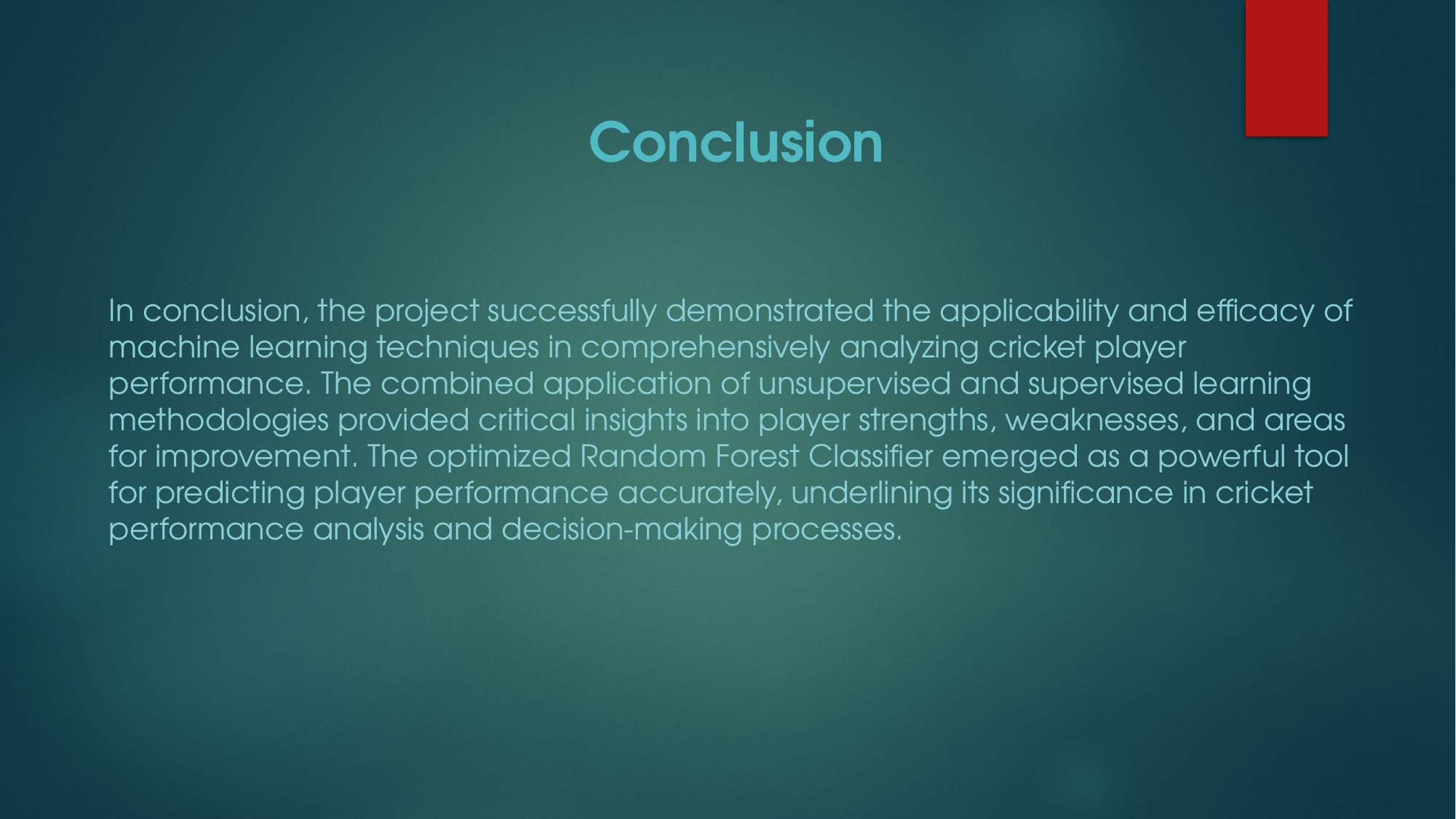

Conclusion

In conclusion, the project successfully demonstrated the applicability and efficacy of machine learning techniques in comprehensively analyzing cricket player performance. The combined application of unsupervised and supervised learning methodologies provided critical insights into player strengths, weaknesses, and areas for improvement. The optimized Random Forest Classifier emerged as a powerful tool for predicting player performance accurately, underlining its significance in cricket performance analysis and decision-making processes.